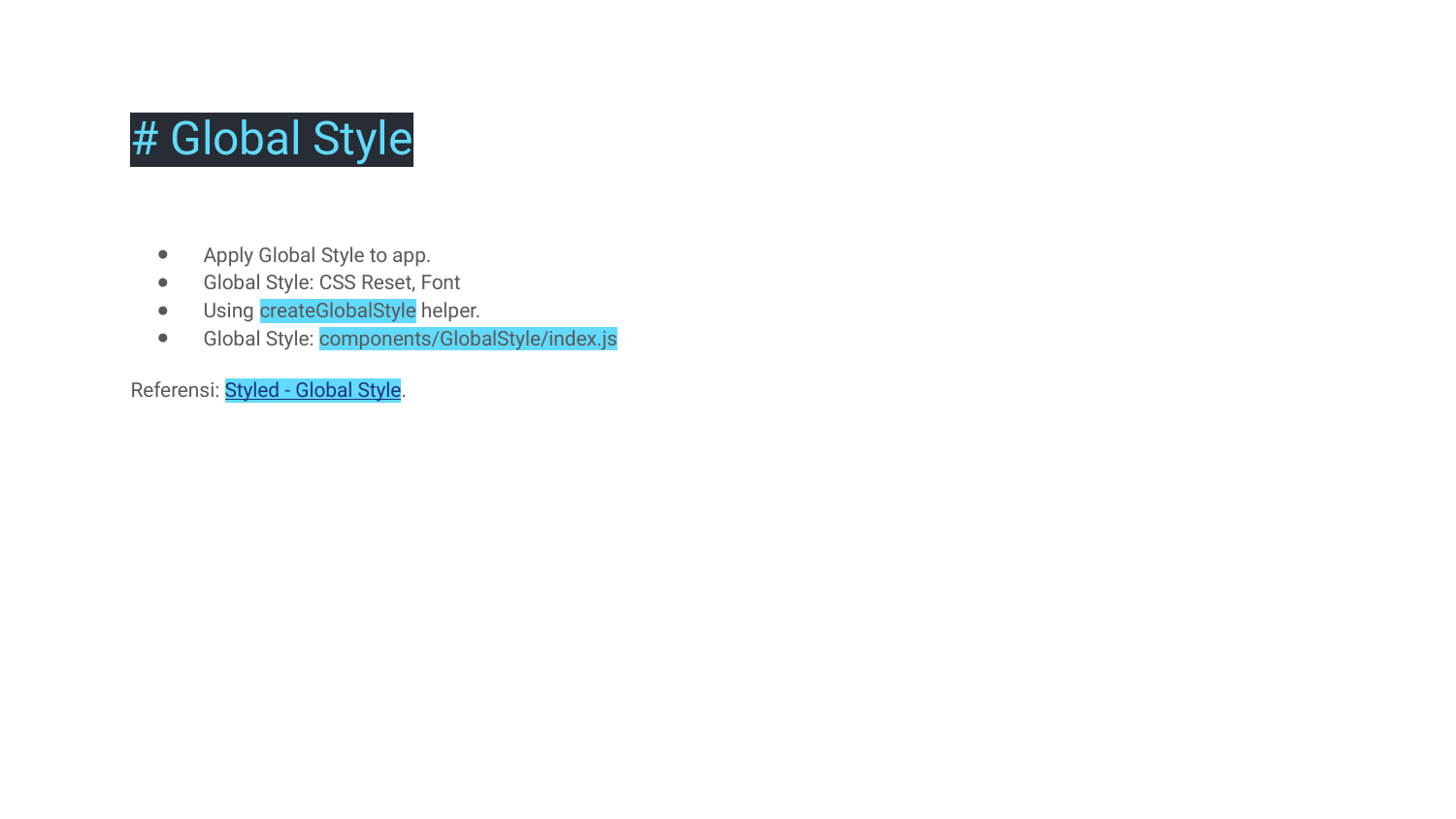

# Global Style
Apply Global Style to app.
Global Style: CSS Reset, Font
Using createGlobalStyle helper.
Global Style: components/GlobalStyle/index.js
Referensi: Styled - Global Style.